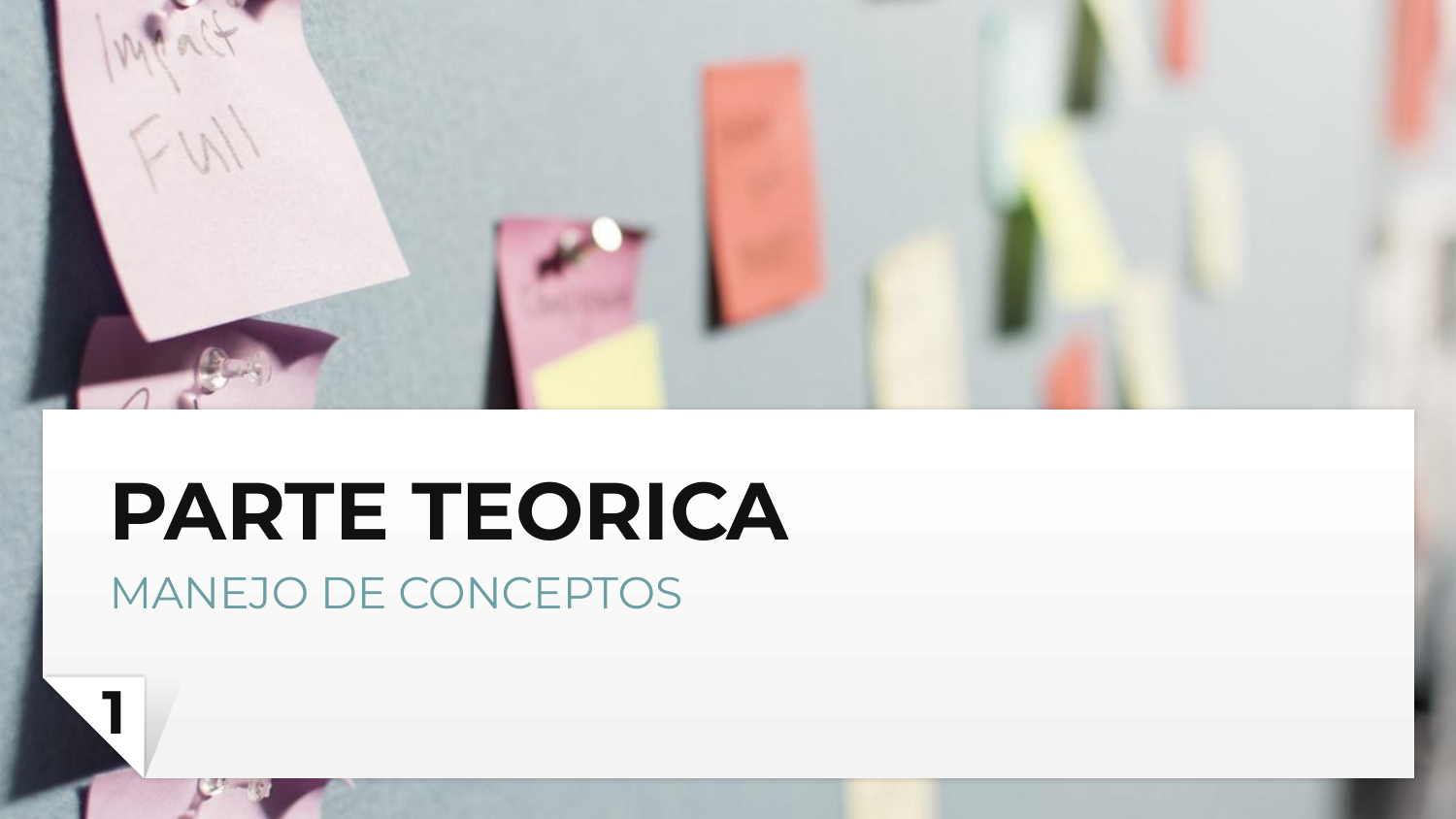

# PARTE TEORICA
MANEJO DE CONCEPTOS
1